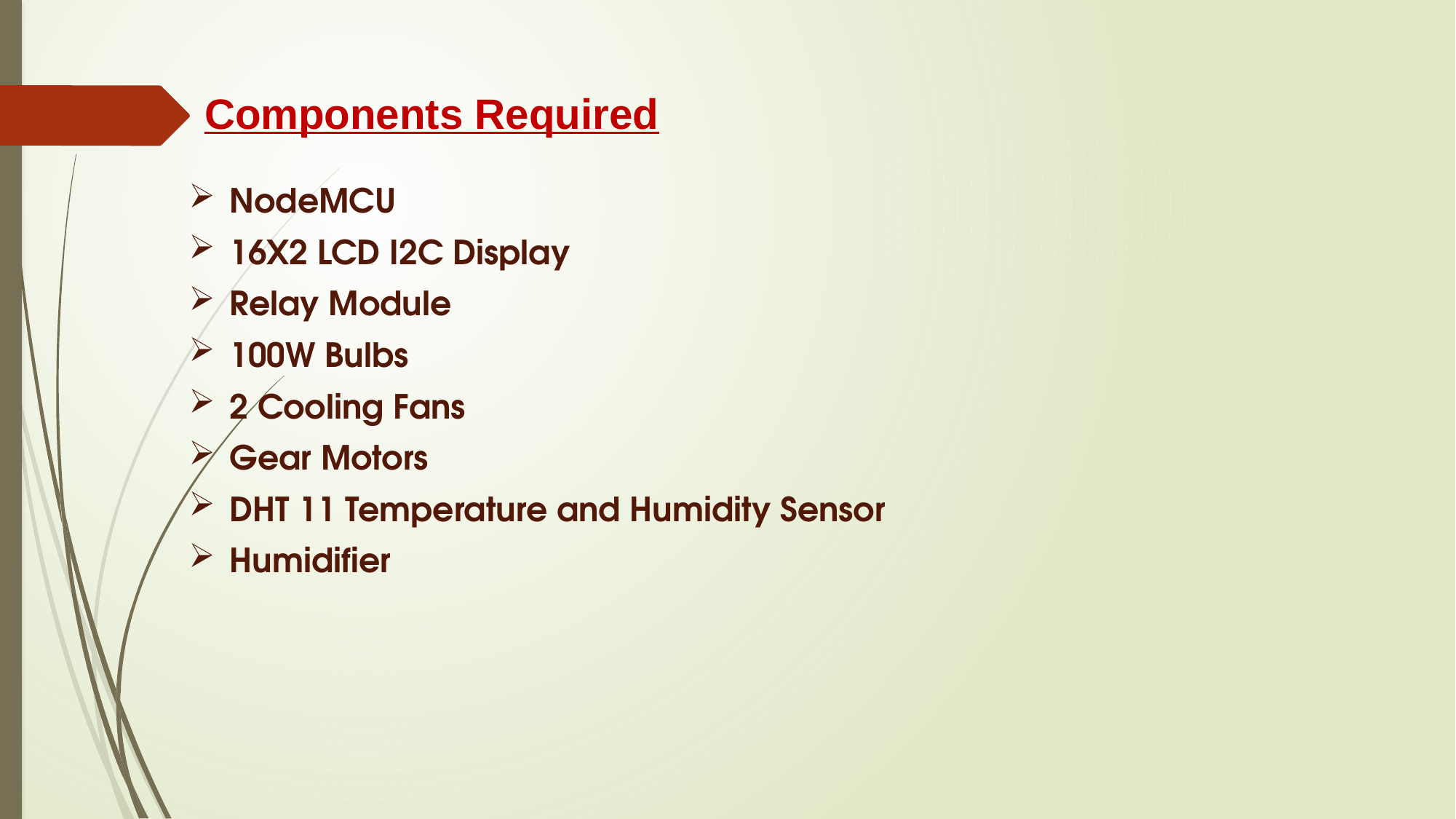

Components Required
NodeMCU
16X2 LCD I2C Display
Relay Module
100W Bulbs
2 Cooling Fans
Gear Motors
DHT 11 Temperature and Humidity Sensor
Humidifier